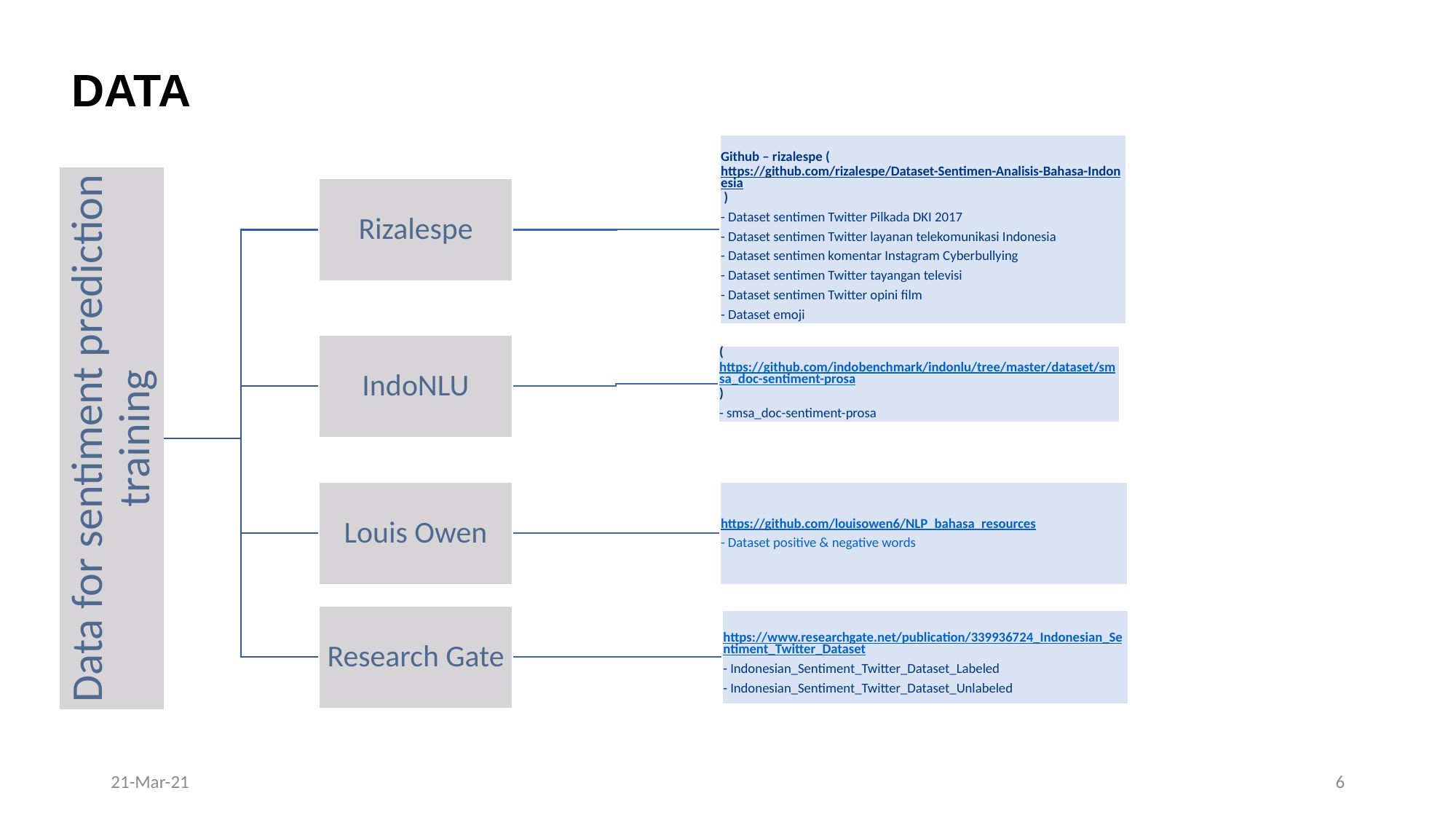

# DATA

Data for sentiment prediction training
Rizalespe
Github – rizalespe (https://github.com/rizalespe/Dataset-Sentimen-Analisis-Bahasa-Indonesia )
- Dataset sentimen Twitter Pilkada DKI 2017
- Dataset sentimen Twitter layanan telekomunikasi Indonesia
- Dataset sentimen komentar Instagram Cyberbullying
- Dataset sentimen Twitter tayangan televisi
- Dataset sentimen Twitter opini film
- Dataset emoji
IndoNLU
(https://github.com/indobenchmark/indonlu/tree/master/dataset/smsa_doc-sentiment-prosa)
- smsa_doc-sentiment-prosa

Louis Owen
https://github.com/louisowen6/NLP_bahasa_resources
- Dataset positive & negative words
Research Gate
https://www.researchgate.net/publication/339936724_Indonesian_Sentiment_Twitter_Dataset
- Indonesian_Sentiment_Twitter_Dataset_Labeled
- Indonesian_Sentiment_Twitter_Dataset_Unlabeled
21-Mar-21
6